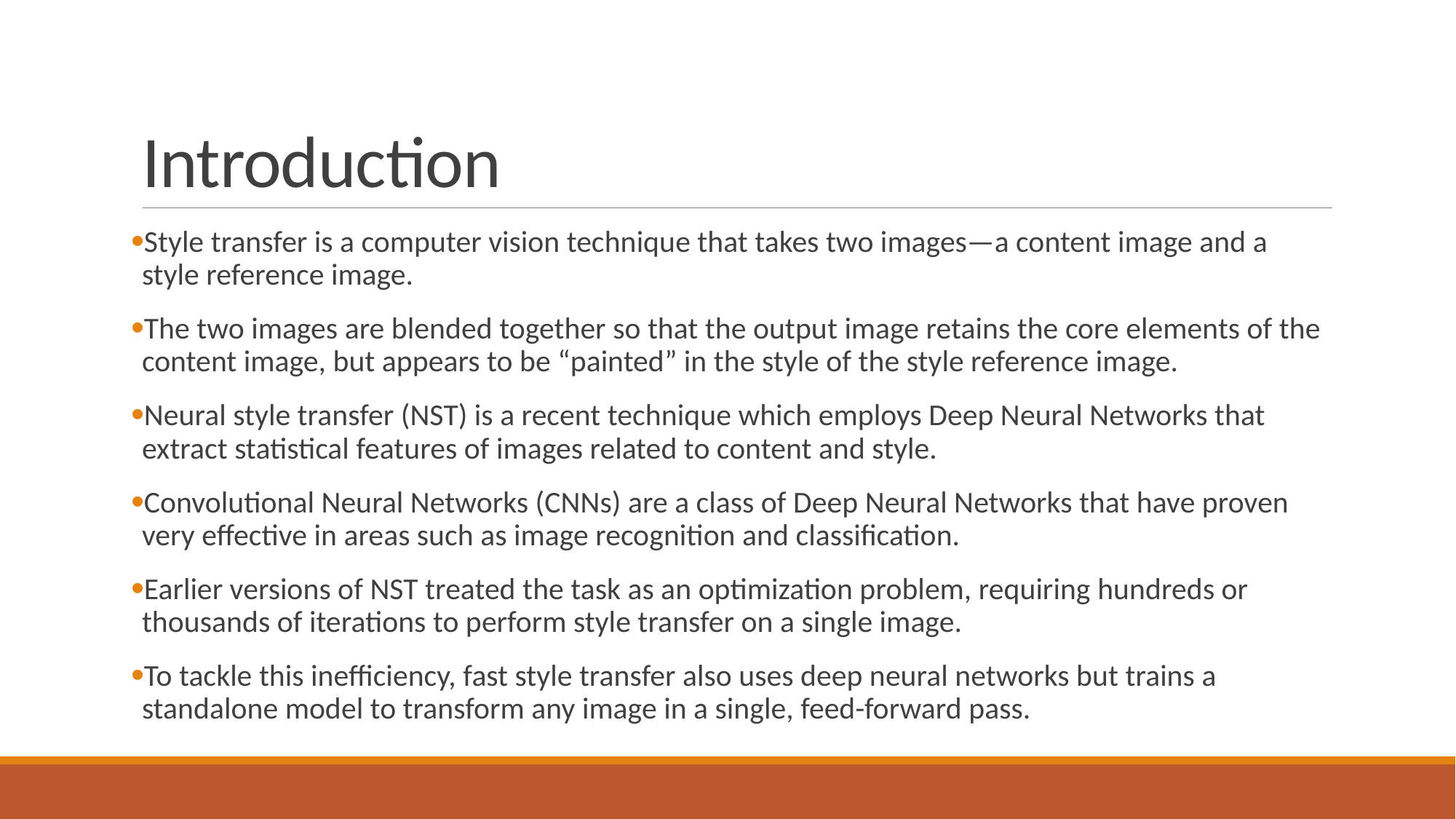

# Introduction
Style transfer is a computer vision technique that takes two images—a content image and a style reference image.
The two images are blended together so that the output image retains the core elements of the content image, but appears to be “painted” in the style of the style reference image.
Neural style transfer (NST) is a recent technique which employs Deep Neural Networks that extract statistical features of images related to content and style.
Convolutional Neural Networks (CNNs) are a class of Deep Neural Networks that have proven very effective in areas such as image recognition and classification.
Earlier versions of NST treated the task as an optimization problem, requiring hundreds or thousands of iterations to perform style transfer on a single image.
To tackle this inefficiency, fast style transfer also uses deep neural networks but trains a standalone model to transform any image in a single, feed-forward pass.